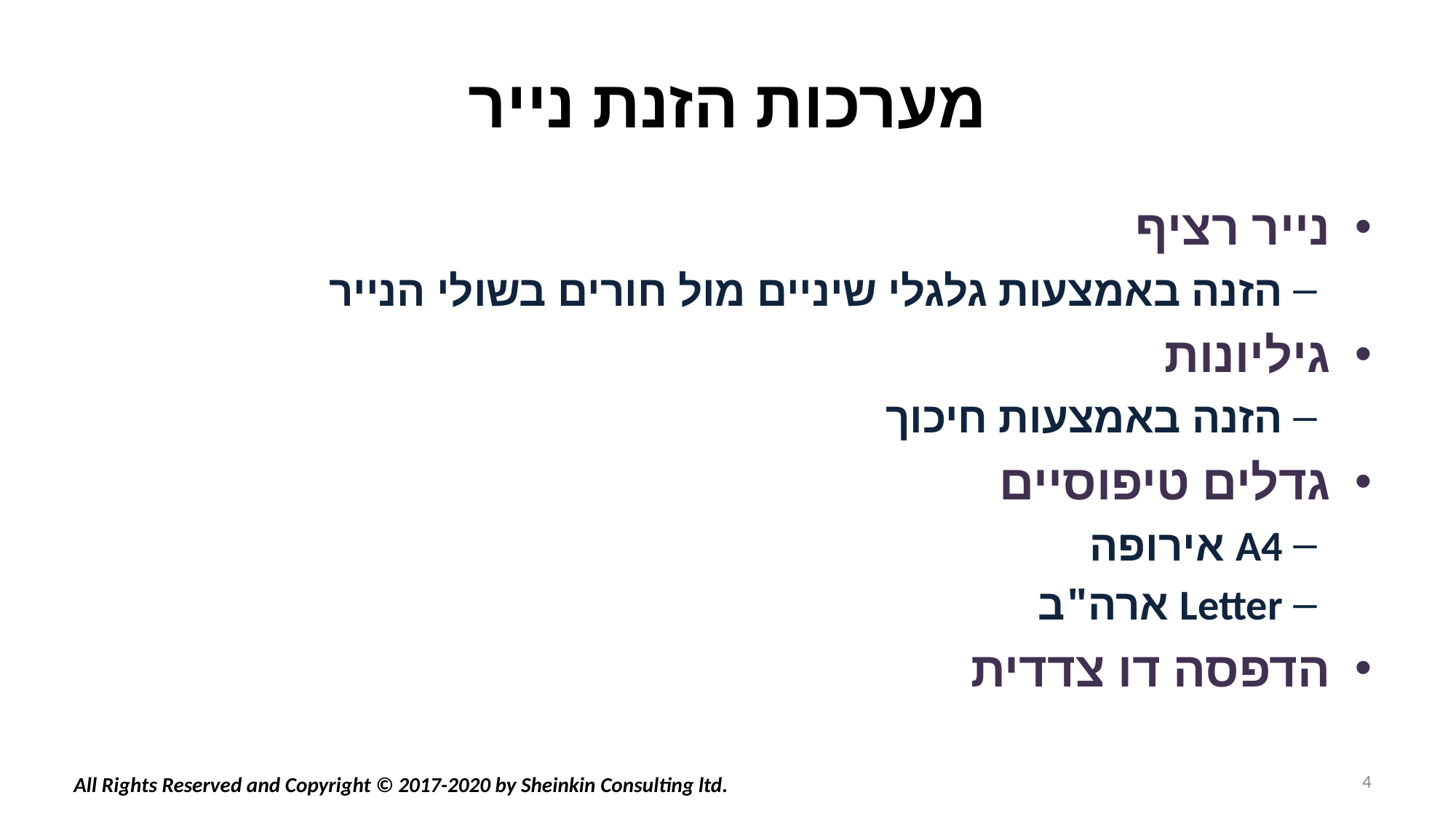

# מערכות הזנת נייר
נייר רציף
הזנה באמצעות גלגלי שיניים מול חורים בשולי הנייר
גיליונות
הזנה באמצעות חיכוך
גדלים טיפוסיים
A4 אירופה
Letter ארה"ב
הדפסה דו צדדית
4